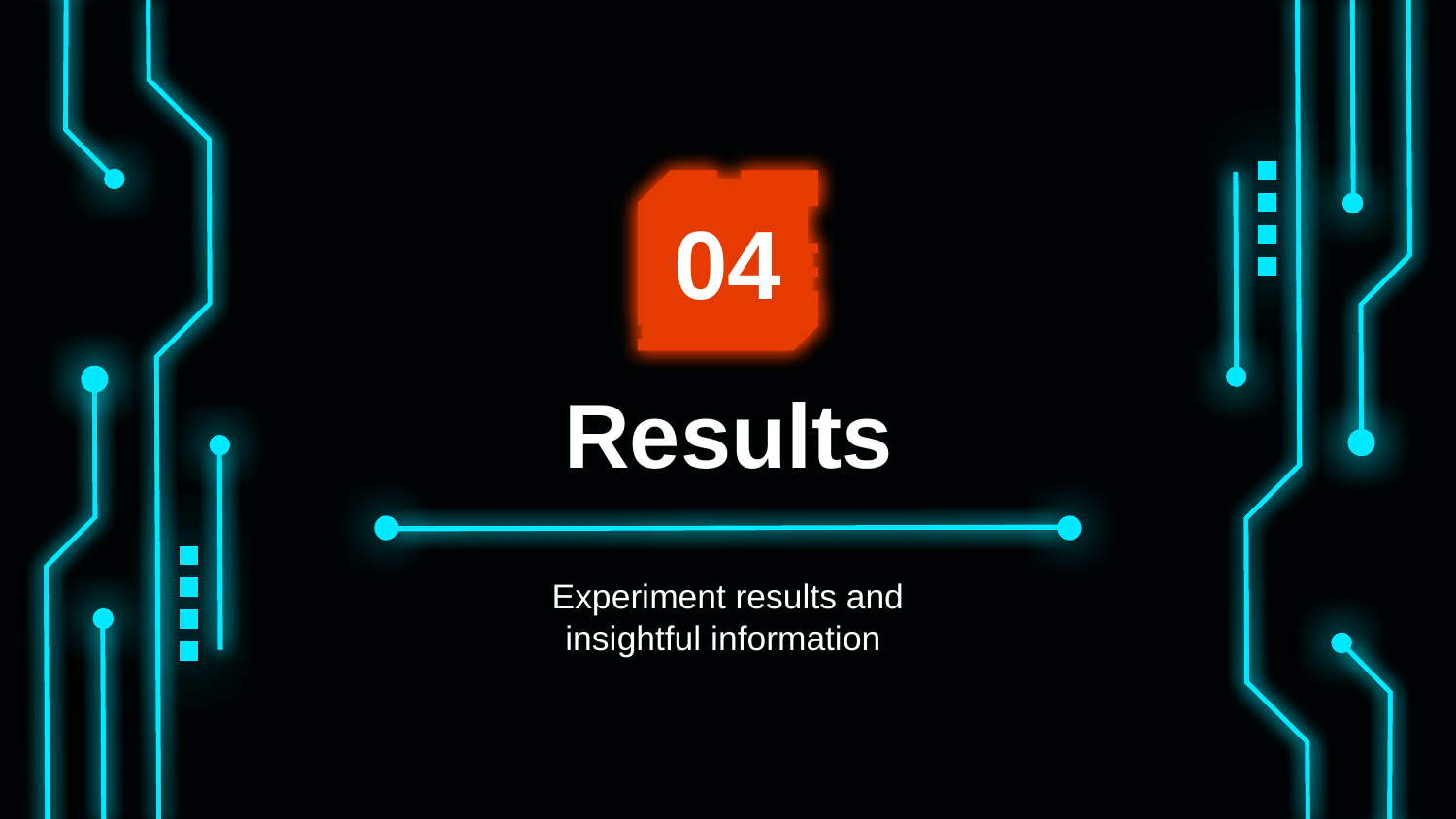

04
# Results

Experiment results and insightful information